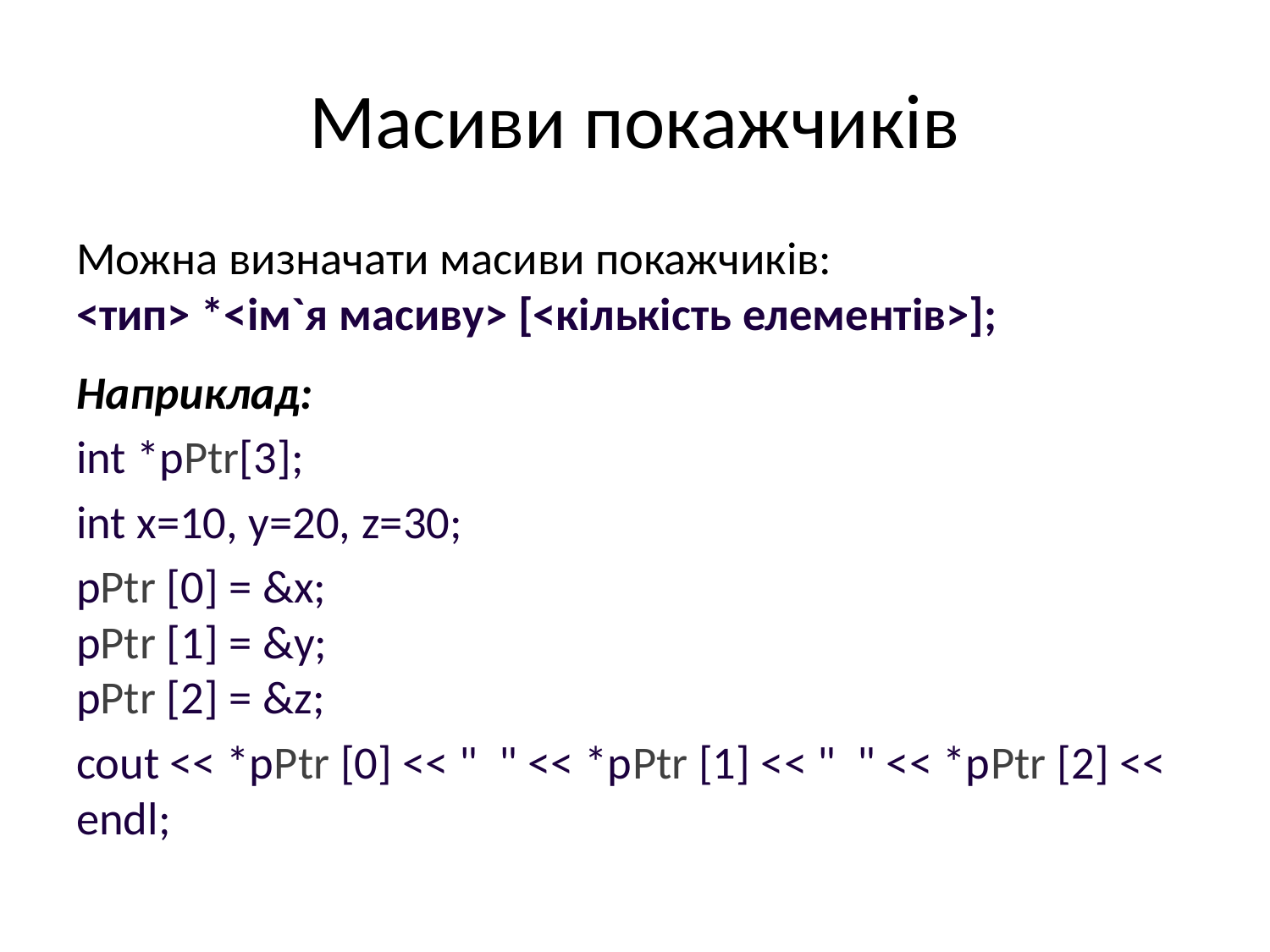

# Масиви покажчиків
Можна визначати масиви покажчиків:
<тип> *<ім`я масиву> [<кількість елементів>];
Наприклад:
int *pРtr[3];
int x=10, y=20, z=30;
pРtr [0] = &x;
pРtr [1] = &y;
pРtr [2] = &z;
cout << *pРtr [0] << "  " << *pРtr [1] << "  " << *pРtr [2] << endl;